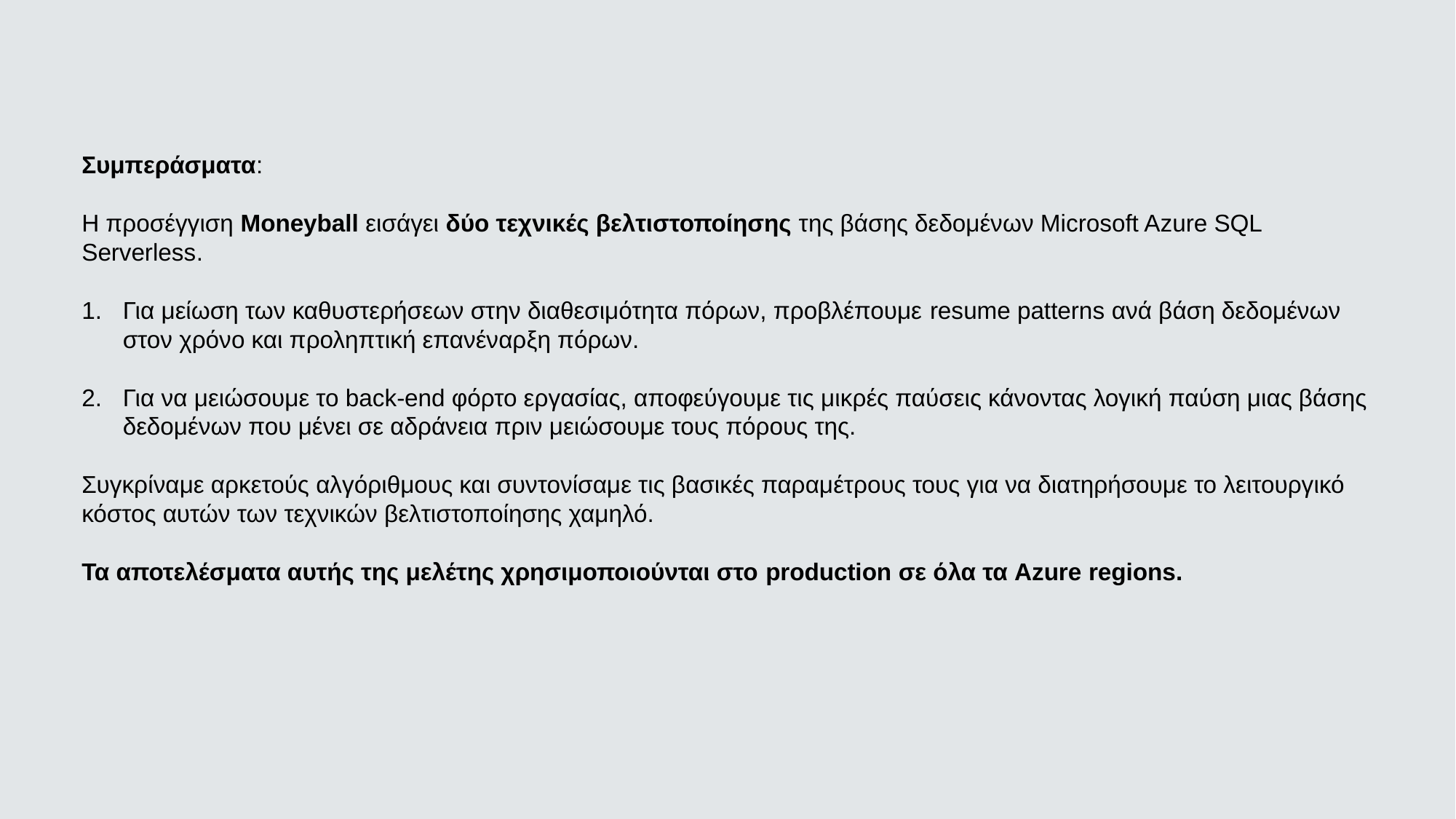

Συμπεράσματα:

Η προσέγγιση Moneyball εισάγει δύο τεχνικές βελτιστοποίησης της βάσης δεδομένων Microsoft Azure SQL Serverless.

Για μείωση των καθυστερήσεων στην διαθεσιμότητα πόρων, προβλέπουμε resume patterns ανά βάση δεδομένων στον χρόνο και προληπτική επανέναρξη πόρων.

Για να μειώσουμε το back-end φόρτο εργασίας, αποφεύγουμε τις μικρές παύσεις κάνοντας λογική παύση μιας βάσης δεδομένων που μένει σε αδράνεια πριν μειώσουμε τους πόρους της.

Συγκρίναμε αρκετούς αλγόριθμους και συντονίσαμε τις βασικές παραμέτρους τους για να διατηρήσουμε το λειτουργικό κόστος αυτών των τεχνικών βελτιστοποίησης χαμηλό.

Τα αποτελέσματα αυτής της μελέτης χρησιμοποιούνται στο production σε όλα τα Azure regions.